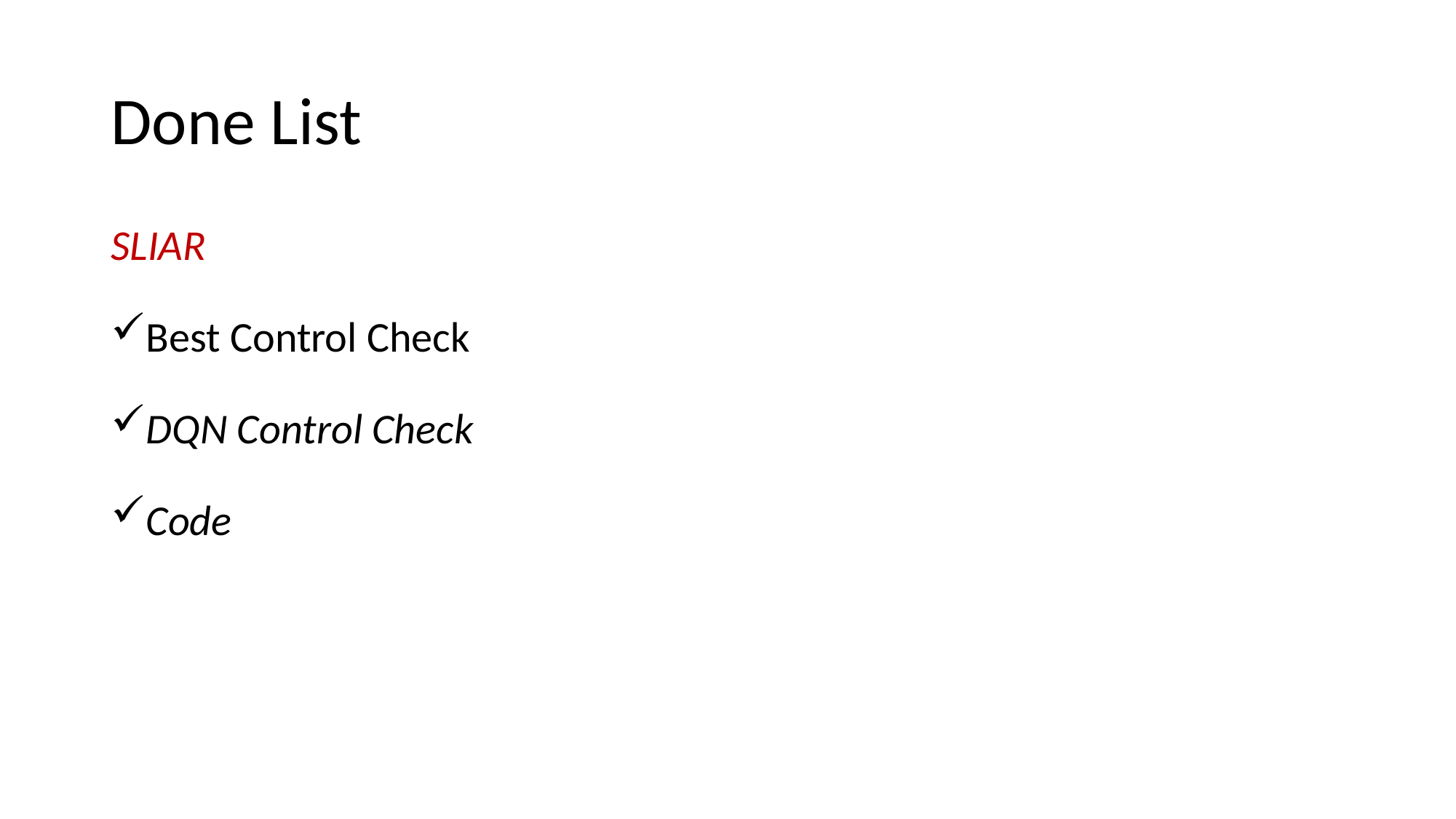

# Done List
SLIAR
Best Control Check
DQN Control Check
Code